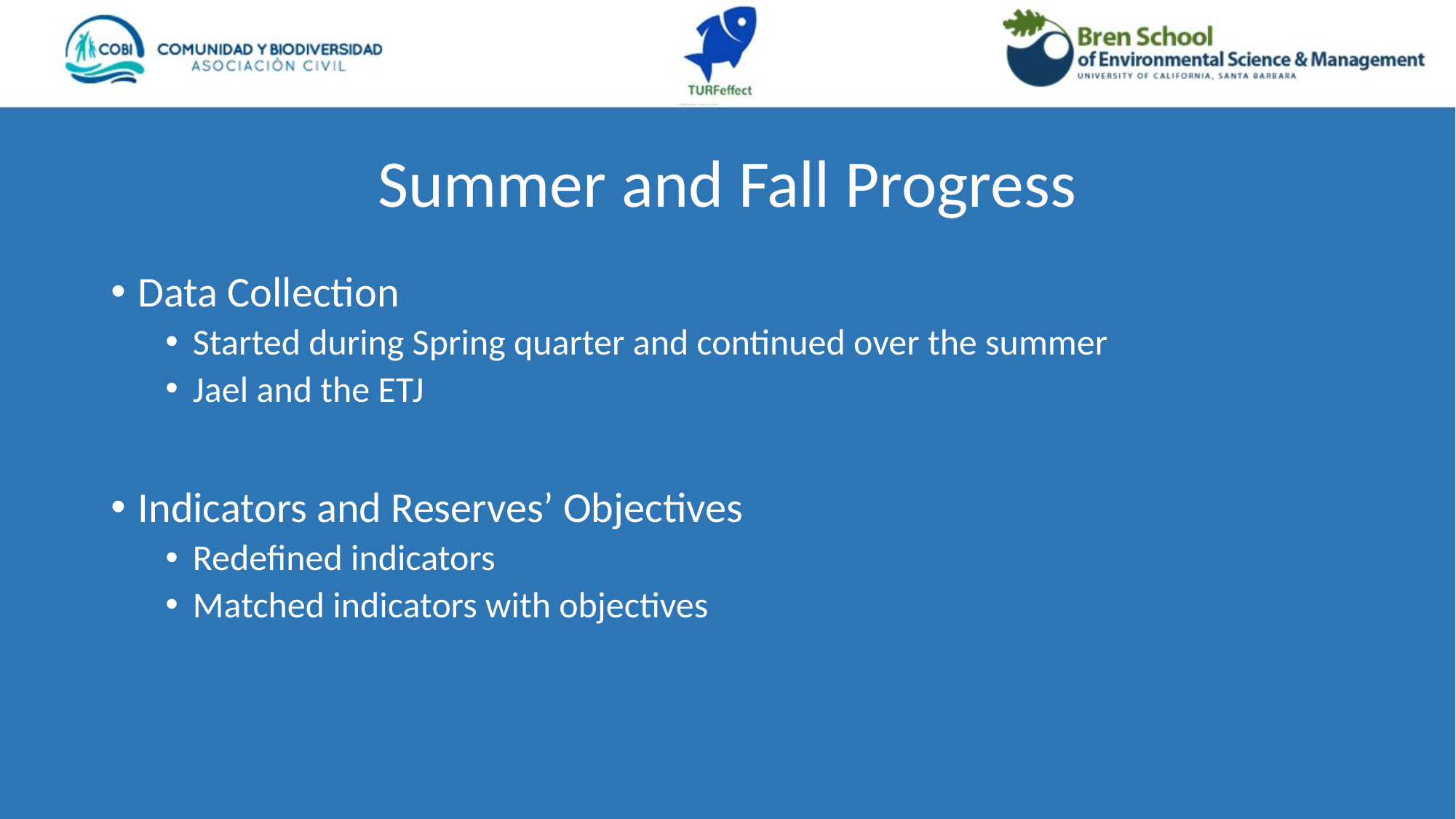

# Summer and Fall Progress
Data Collection
Started during Spring quarter and continued over the summer
Jael and the ETJ

Indicators and Reserves’ Objectives
Redefined indicators
Matched indicators with objectives